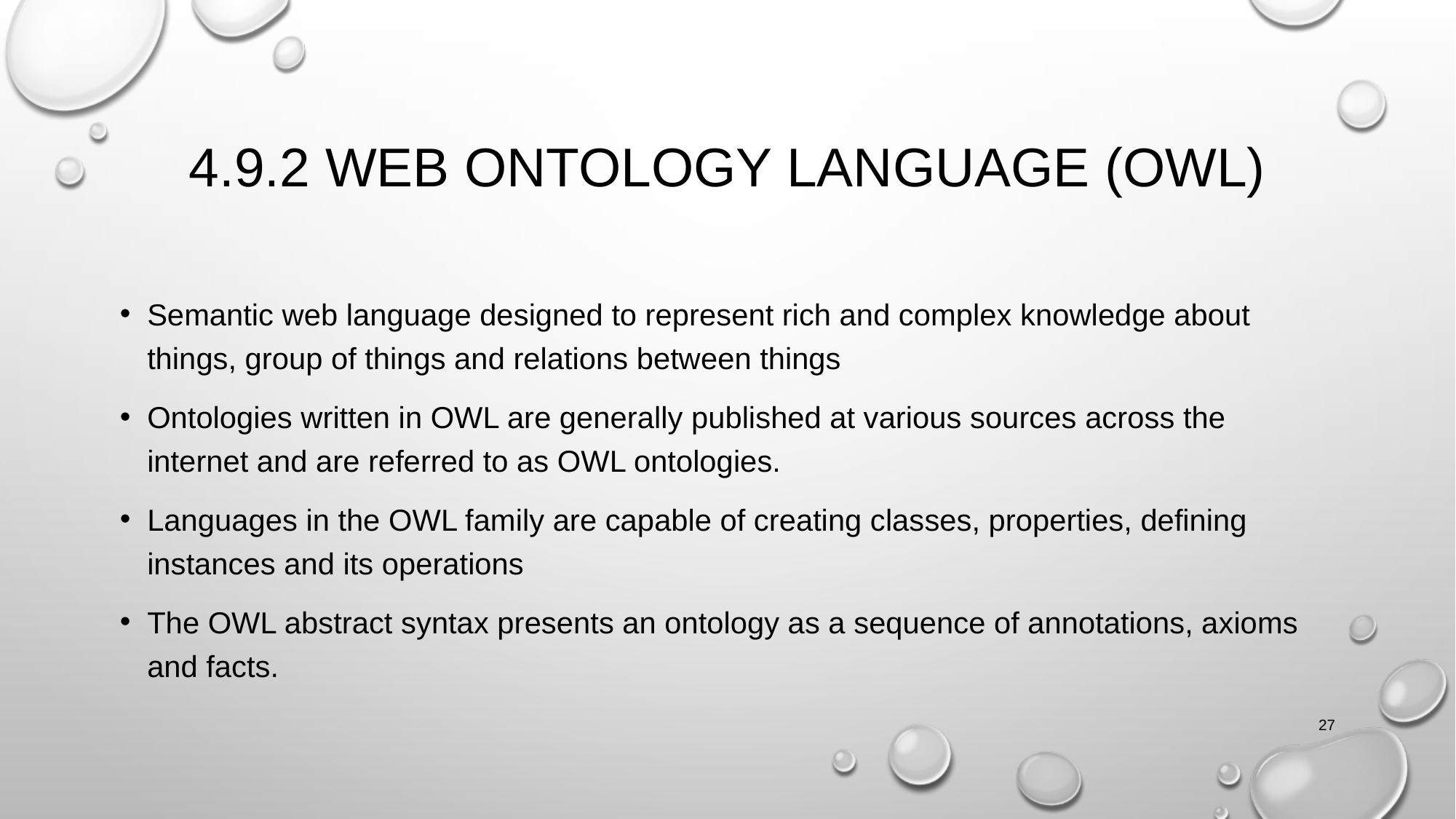

# 4.9.2 web ontology language (OWL)
Semantic web language designed to represent rich and complex knowledge about things, group of things and relations between things
Ontologies written in OWL are generally published at various sources across the internet and are referred to as OWL ontologies.
Languages in the OWL family are capable of creating classes, properties, defining instances and its operations
The OWL abstract syntax presents an ontology as a sequence of annotations, axioms and facts.

27